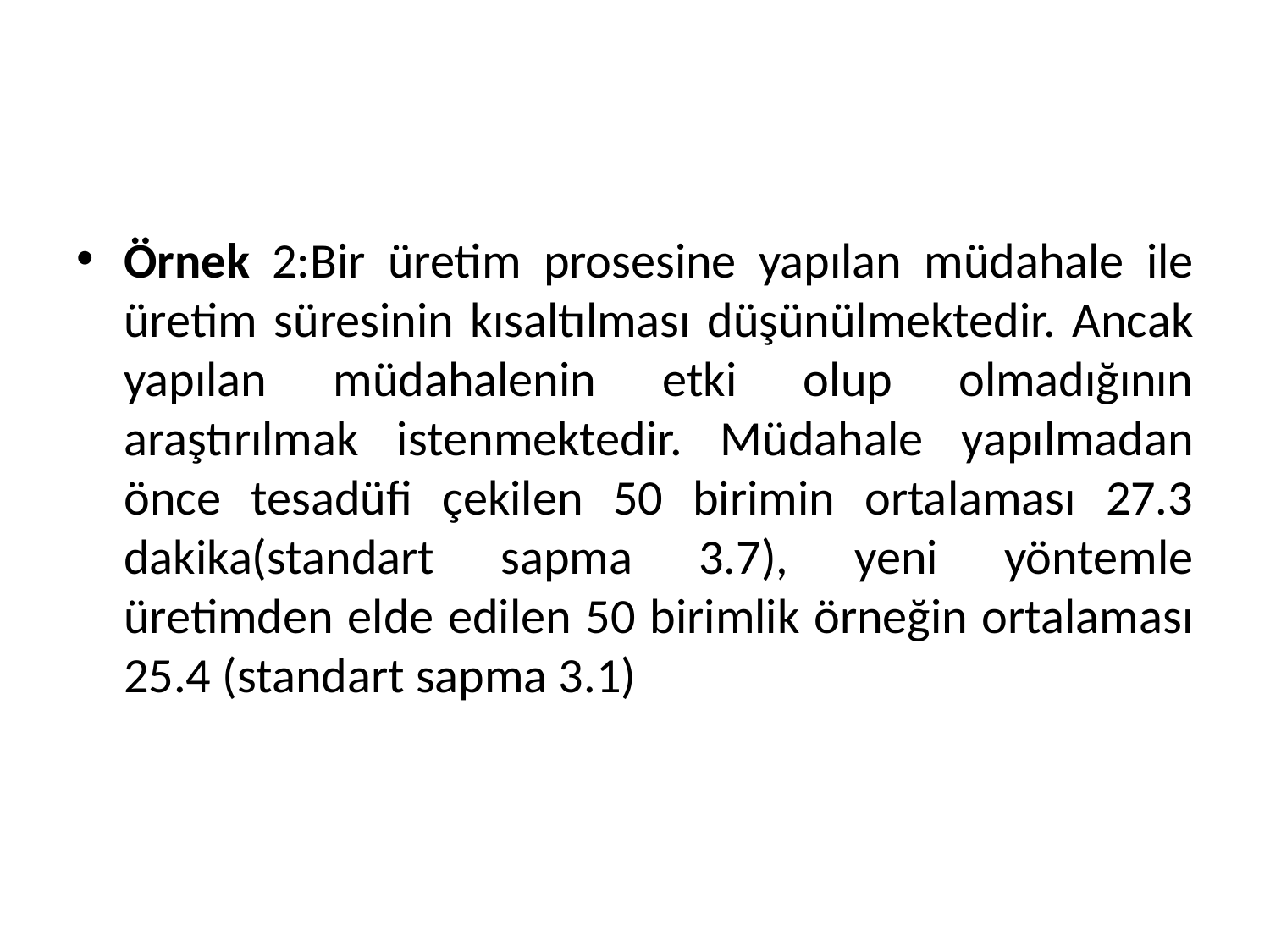

#
Örnek 2:Bir üretim prosesine yapılan müdahale ile üretim süresinin kısaltılması düşünülmektedir. Ancak yapılan müdahalenin etki olup olmadığının araştırılmak istenmektedir. Müdahale yapılmadan önce tesadüfi çekilen 50 birimin ortalaması 27.3 dakika(standart sapma 3.7), yeni yöntemle üretimden elde edilen 50 birimlik örneğin ortalaması 25.4 (standart sapma 3.1)